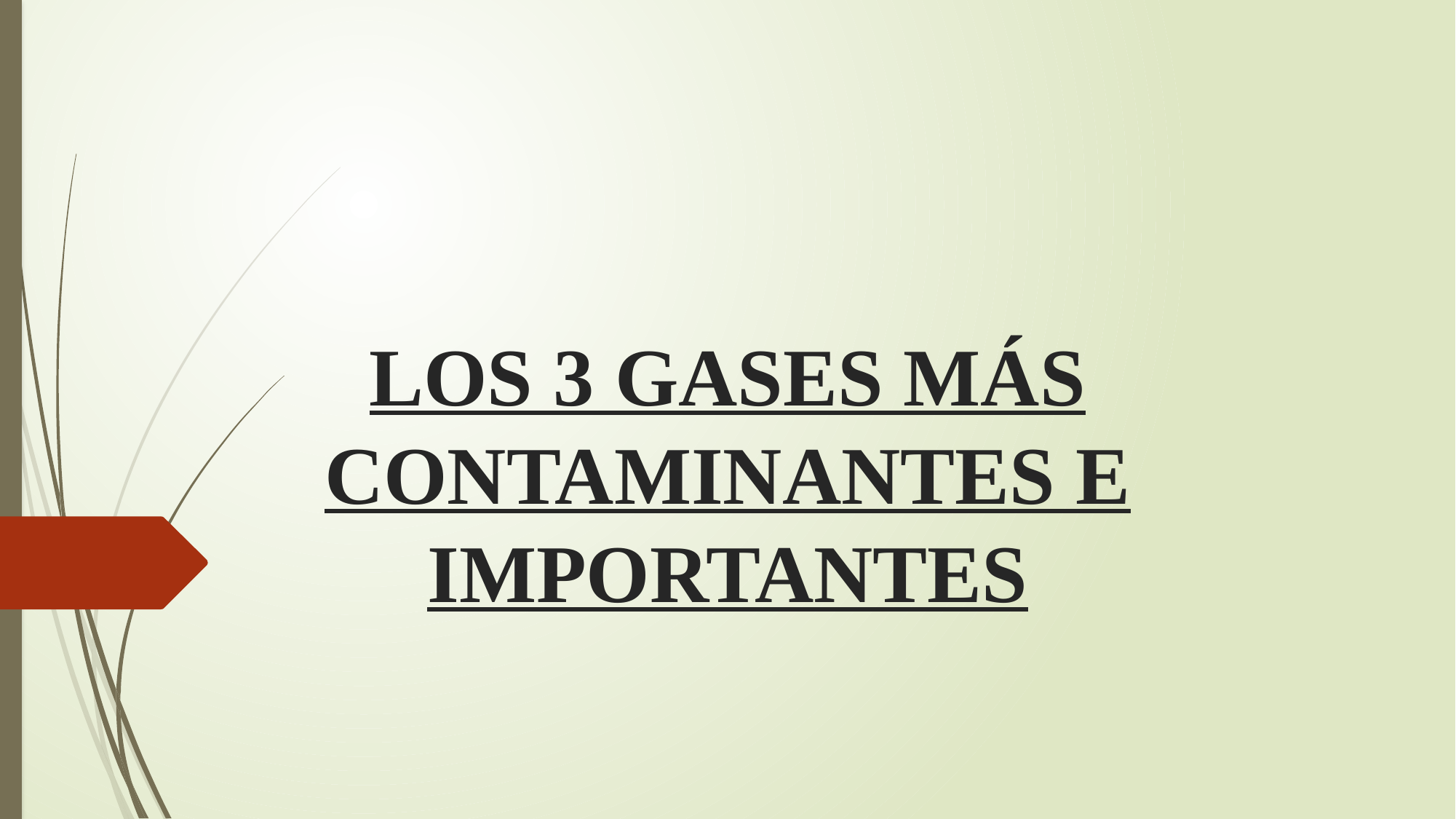

# LOS 3 GASES MÁS CONTAMINANTES E IMPORTANTES